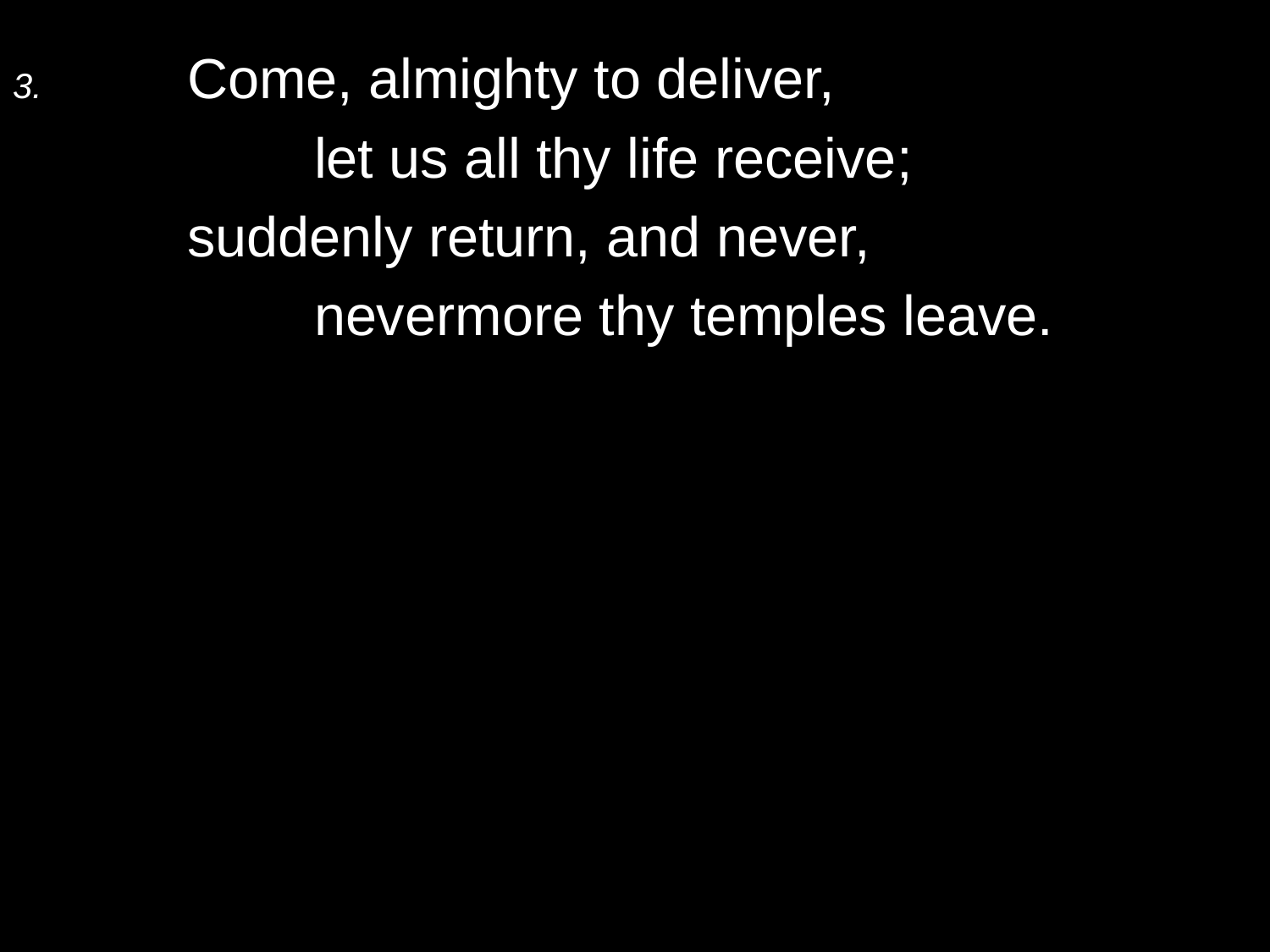

3.	Come, almighty to deliver,
		let us all thy life receive;
	suddenly return, and never,
		nevermore thy temples leave.